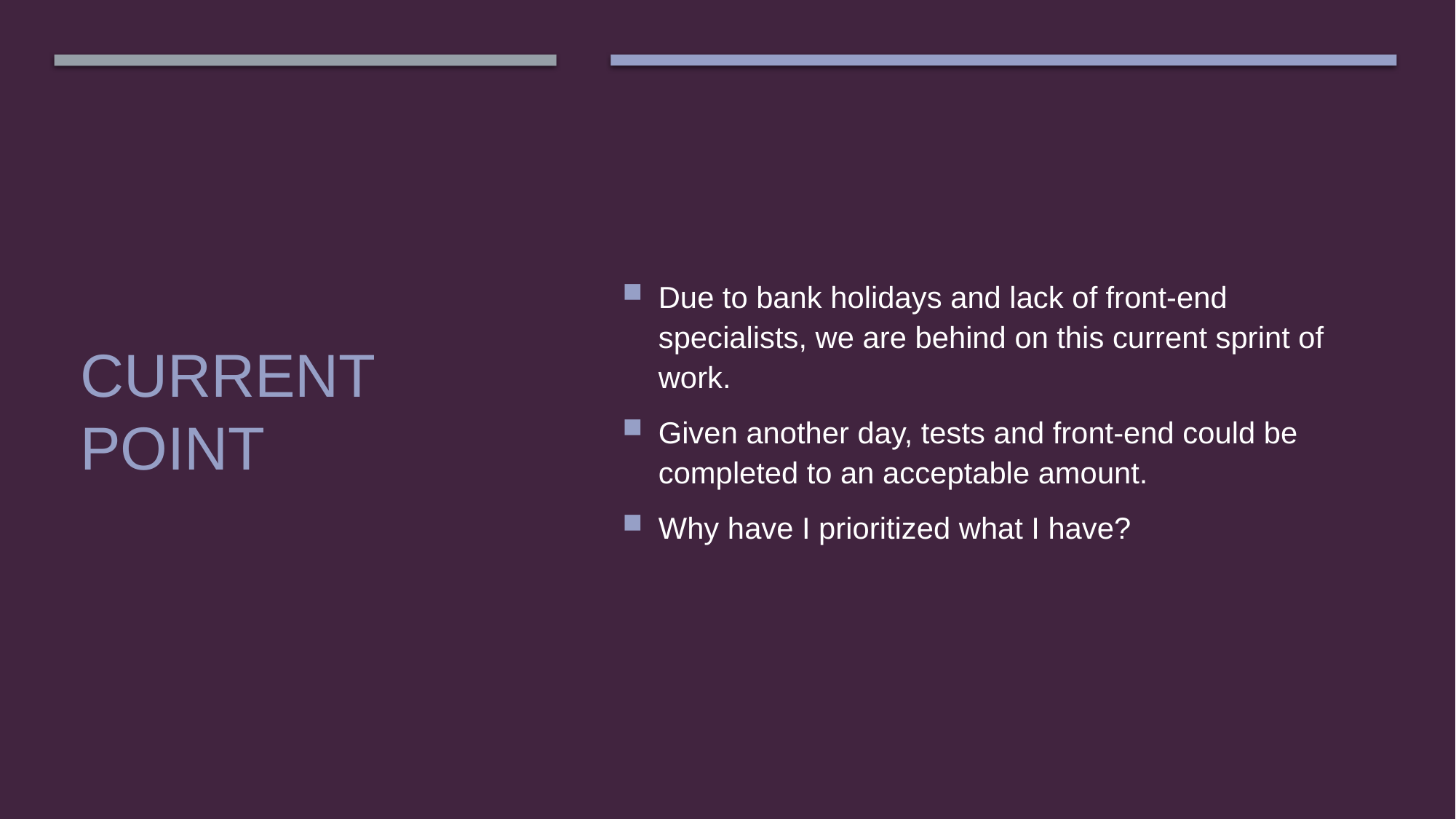

Due to bank holidays and lack of front-end specialists, we are behind on this current sprint of work.
Given another day, tests and front-end could be completed to an acceptable amount.
Why have I prioritized what I have?
# Current point